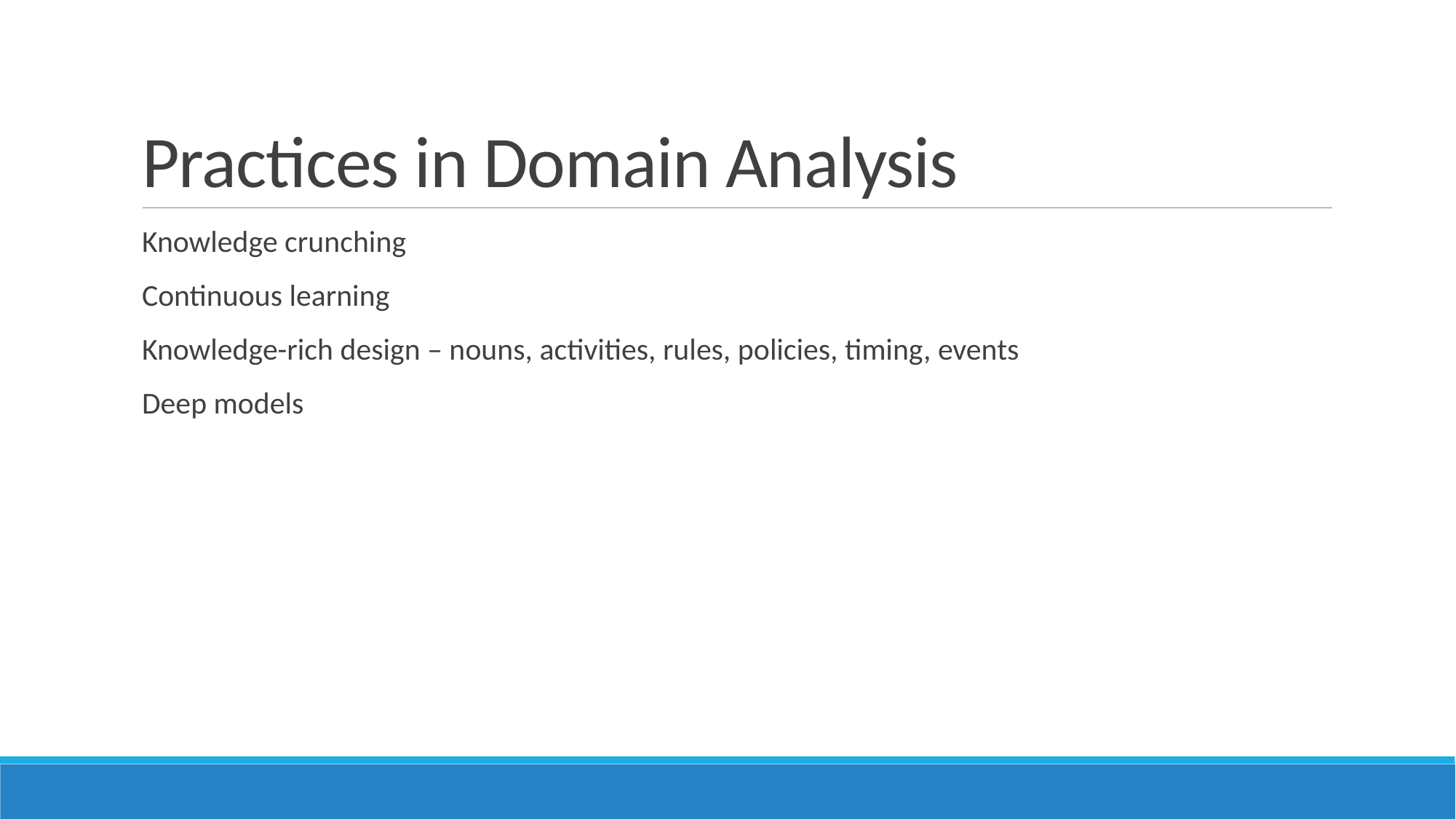

# Practices in Domain Analysis
Knowledge crunching
Continuous learning
Knowledge-rich design – nouns, activities, rules, policies, timing, events
Deep models